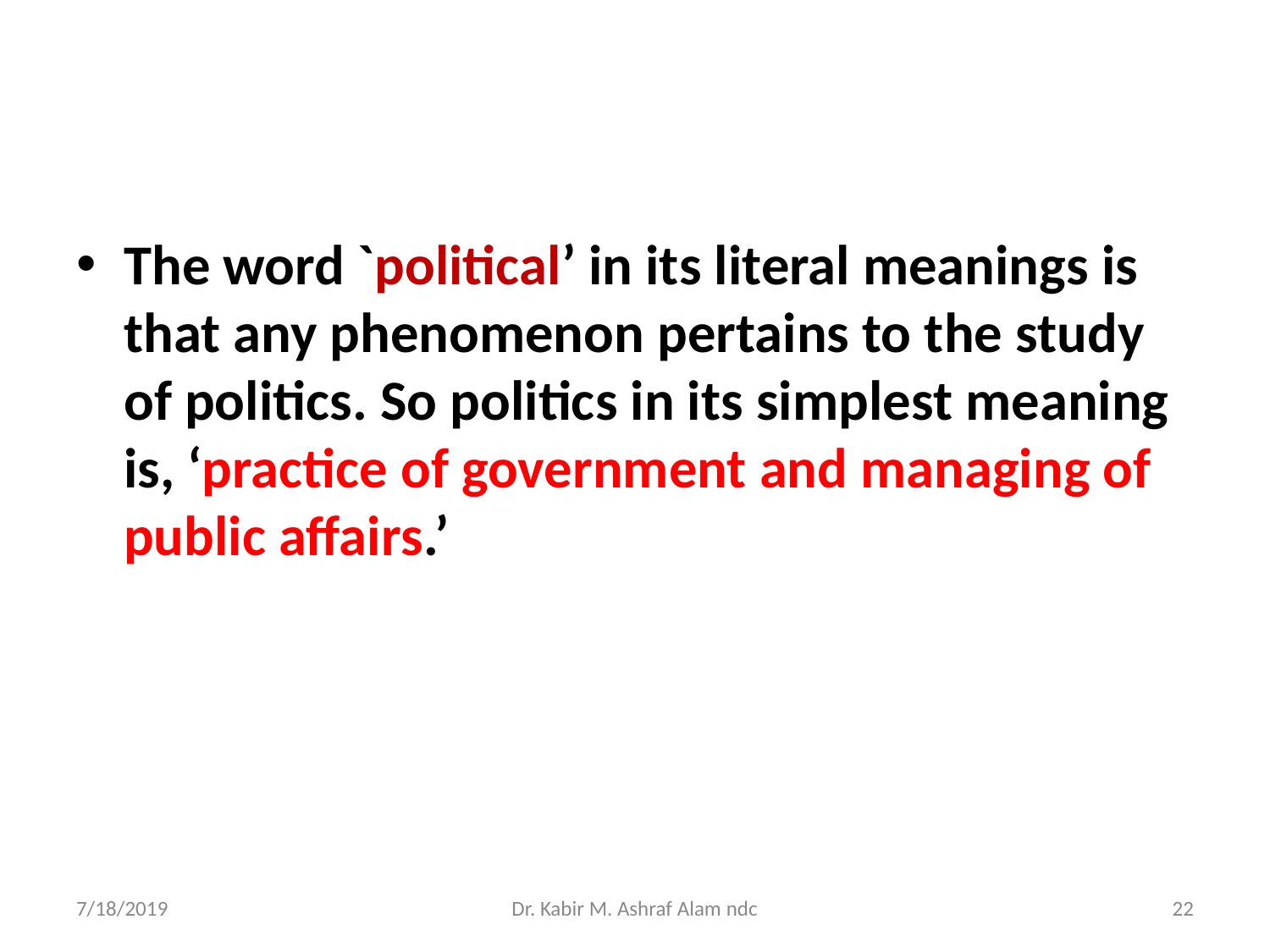

#
The word `political’ in its literal meanings is that any phenomenon pertains to the study of politics. So politics in its simplest meaning is, ‘practice of government and managing of public affairs.’
7/18/2019
Dr. Kabir M. Ashraf Alam ndc
22